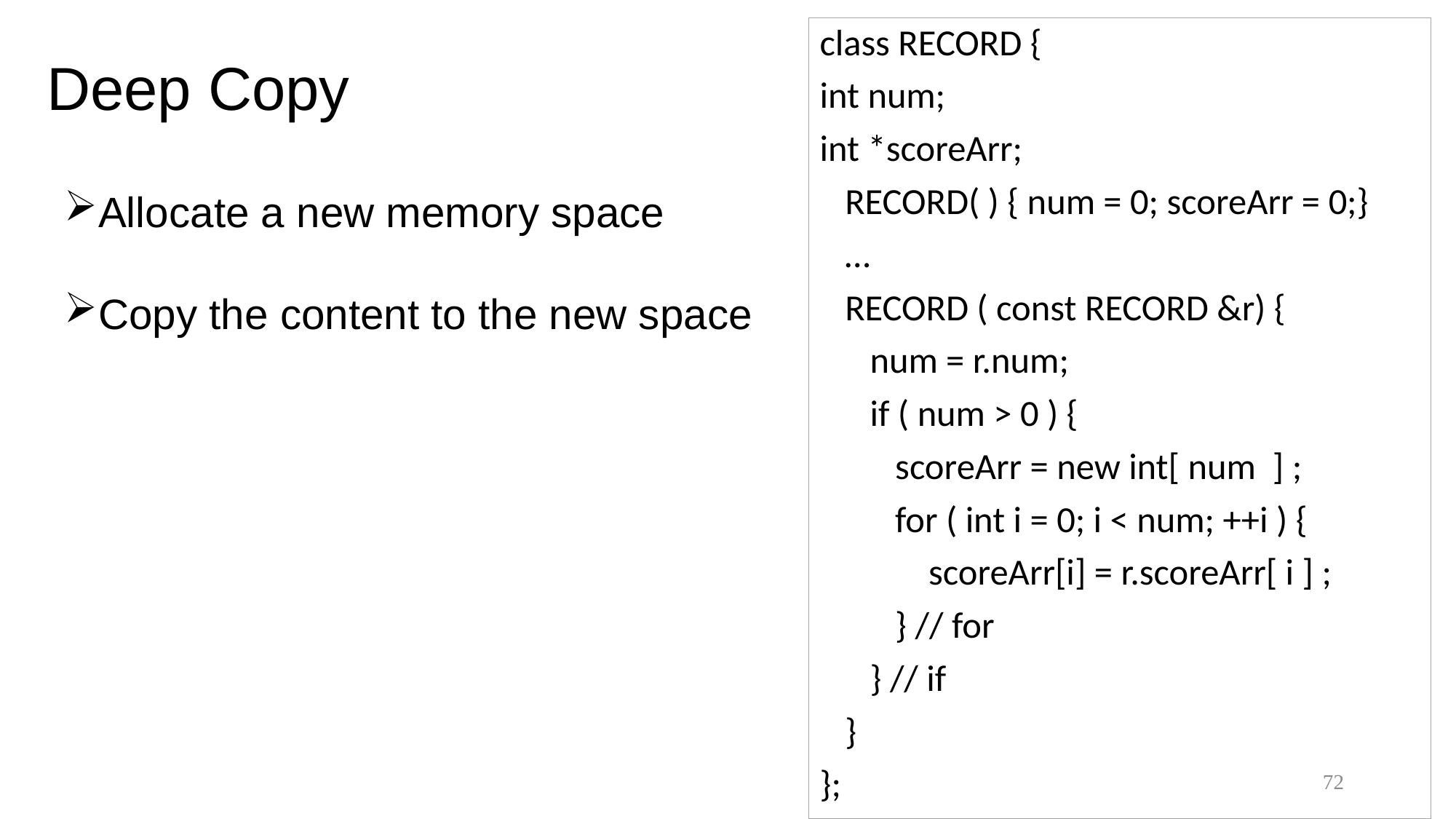

# Deep Copy
class RECORD {
int num;
int *scoreArr;
   RECORD( ) { num = 0; scoreArr = 0;}
   …
   RECORD ( const RECORD &r) {
      num = r.num;
      if ( num > 0 ) {
         scoreArr = new int[ num  ] ;
         for ( int i = 0; i < num; ++i ) {
             scoreArr[i] = r.scoreArr[ i ] ;
         } // for
      } // if
   }
};
Allocate a new memory space

Copy the content to the new space
72